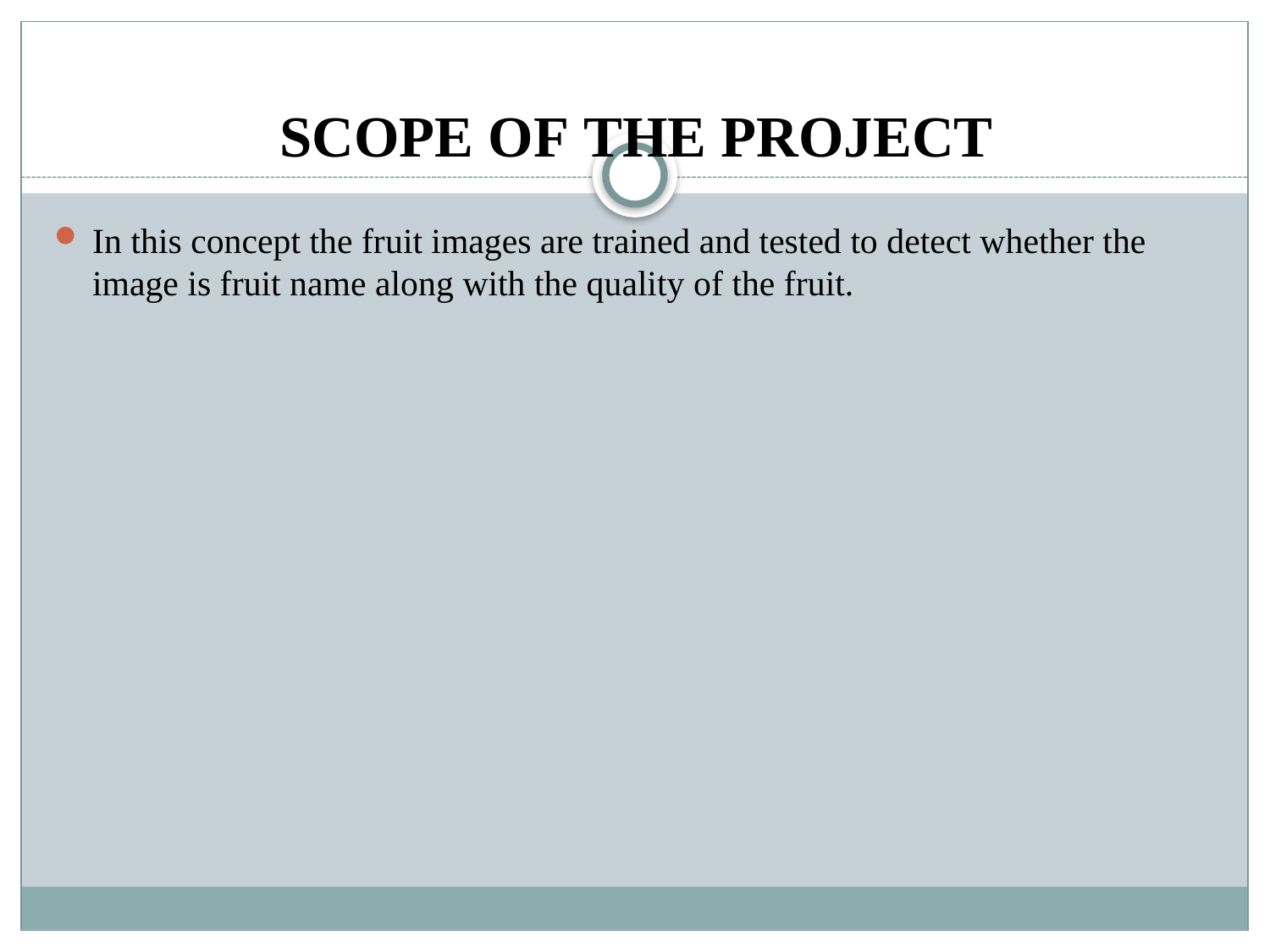

# SCOPE OF THE PROJECT
In this concept the fruit images are trained and tested to detect whether the image is fruit name along with the quality of the fruit.